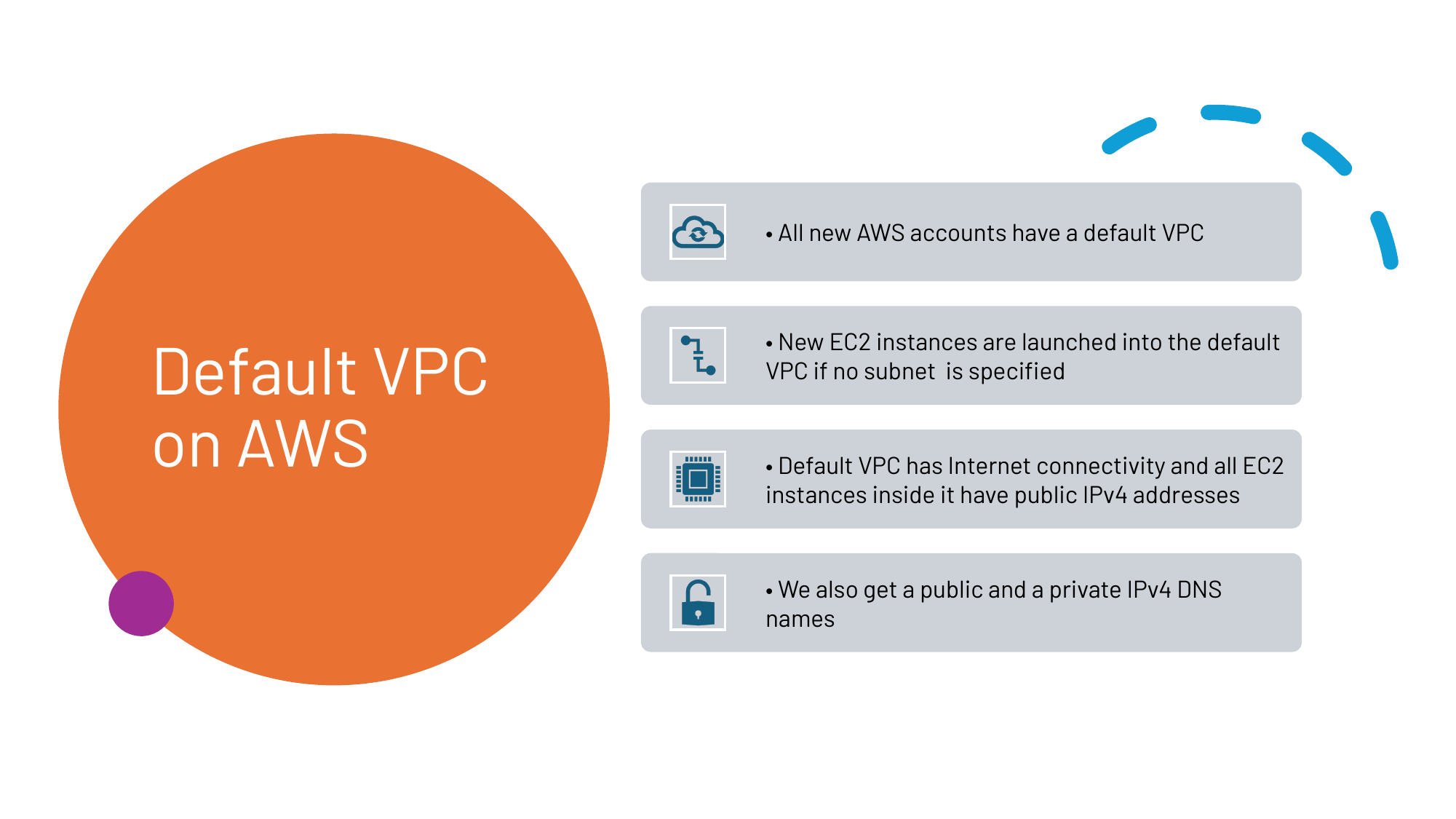

# Default VPC on AWS
• All new AWS accounts have a default VPC
• New EC2 instances are launched into the default VPC if no subnet  is specified
• Default VPC has Internet connectivity and all EC2 instances inside it have public IPv4 addresses
• We also get a public and a private IPv4 DNS names